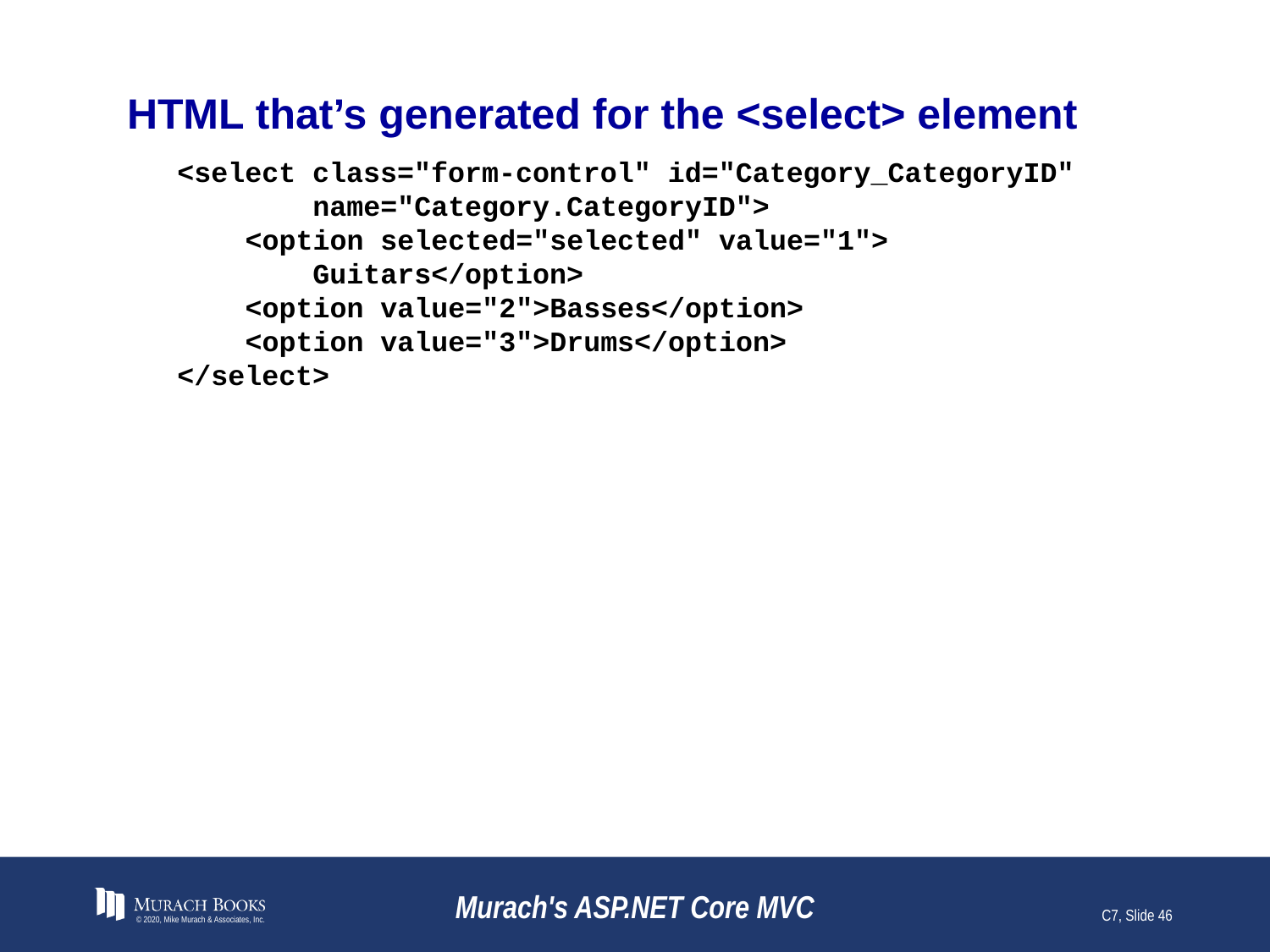

# HTML that’s generated for the <select> element
<select class="form-control" id="Category_CategoryID"
        name="Category.CategoryID">
    <option selected="selected" value="1">
        Guitars</option>
    <option value="2">Basses</option>
    <option value="3">Drums</option>
</select>

© 2020, Mike Murach & Associates, Inc.
Murach's ASP.NET Core MVC

C7, Slide 46